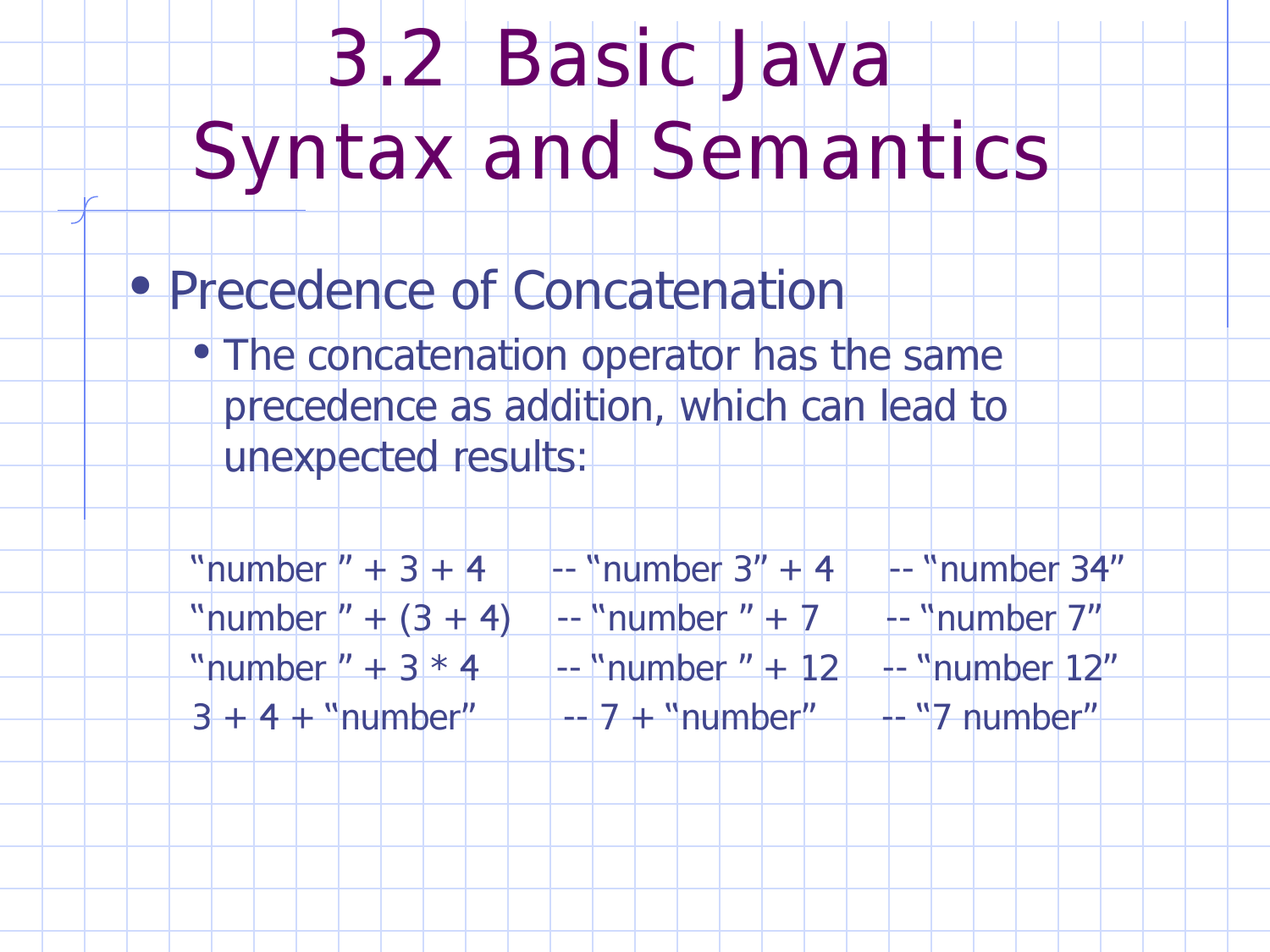

# 3.2  Basic Java Syntax and Semantics

Precedence of Concatenation
The concatenation operator has the same precedence as addition, which can lead to unexpected results:

“number ” + 3 + 4      -- “number 3” + 4     -- “number 34”
“number ” + (3 + 4)    -- “number ” + 7      -- “number 7”
“number ” + 3 * 4       -- “number ” + 12    -- “number 12”
3 + 4 + “number”        -- 7 + “number”      -- “7 number”